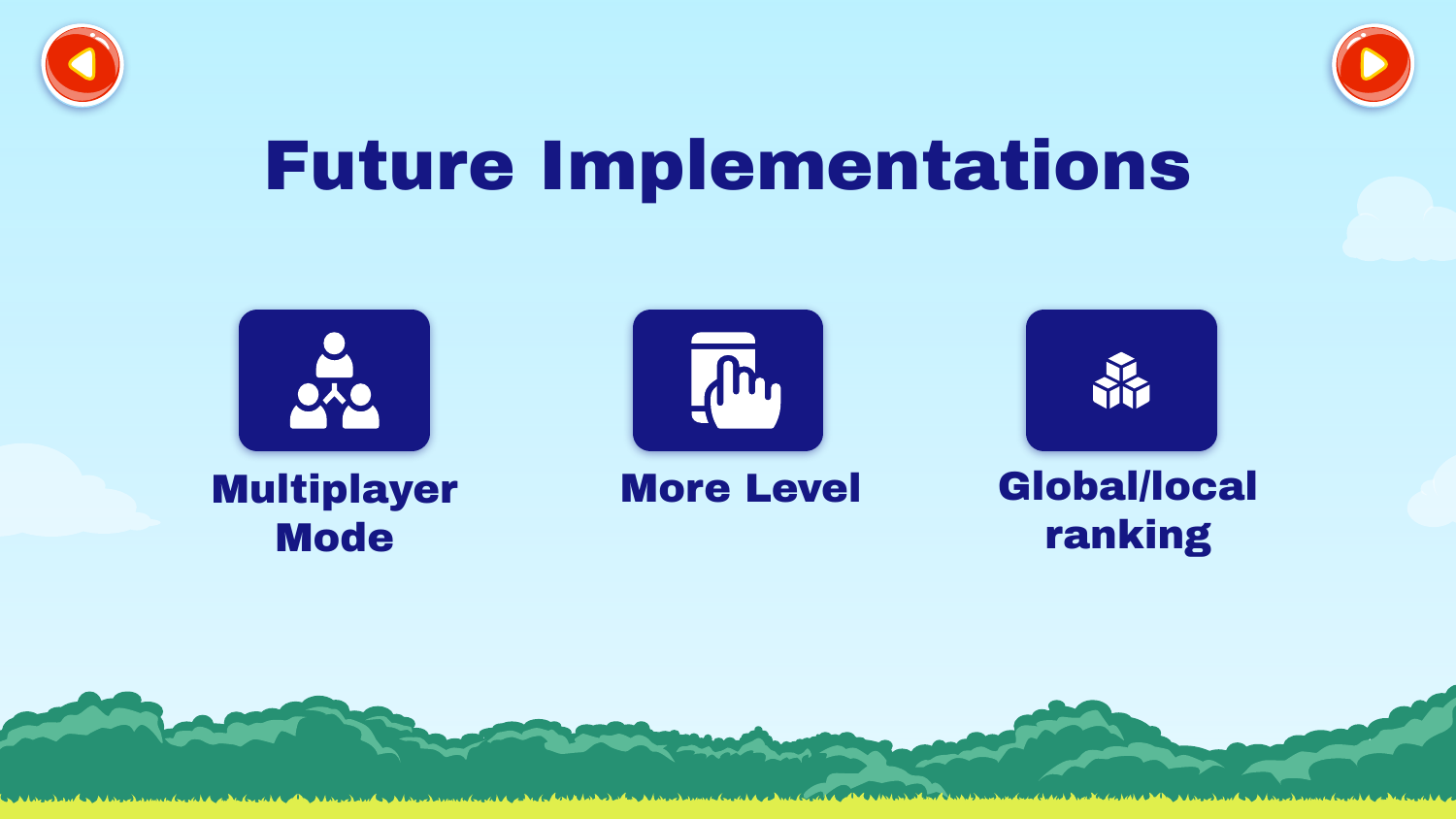

# Future Implementations

Global/local ranking
Multiplayer Mode
More Level